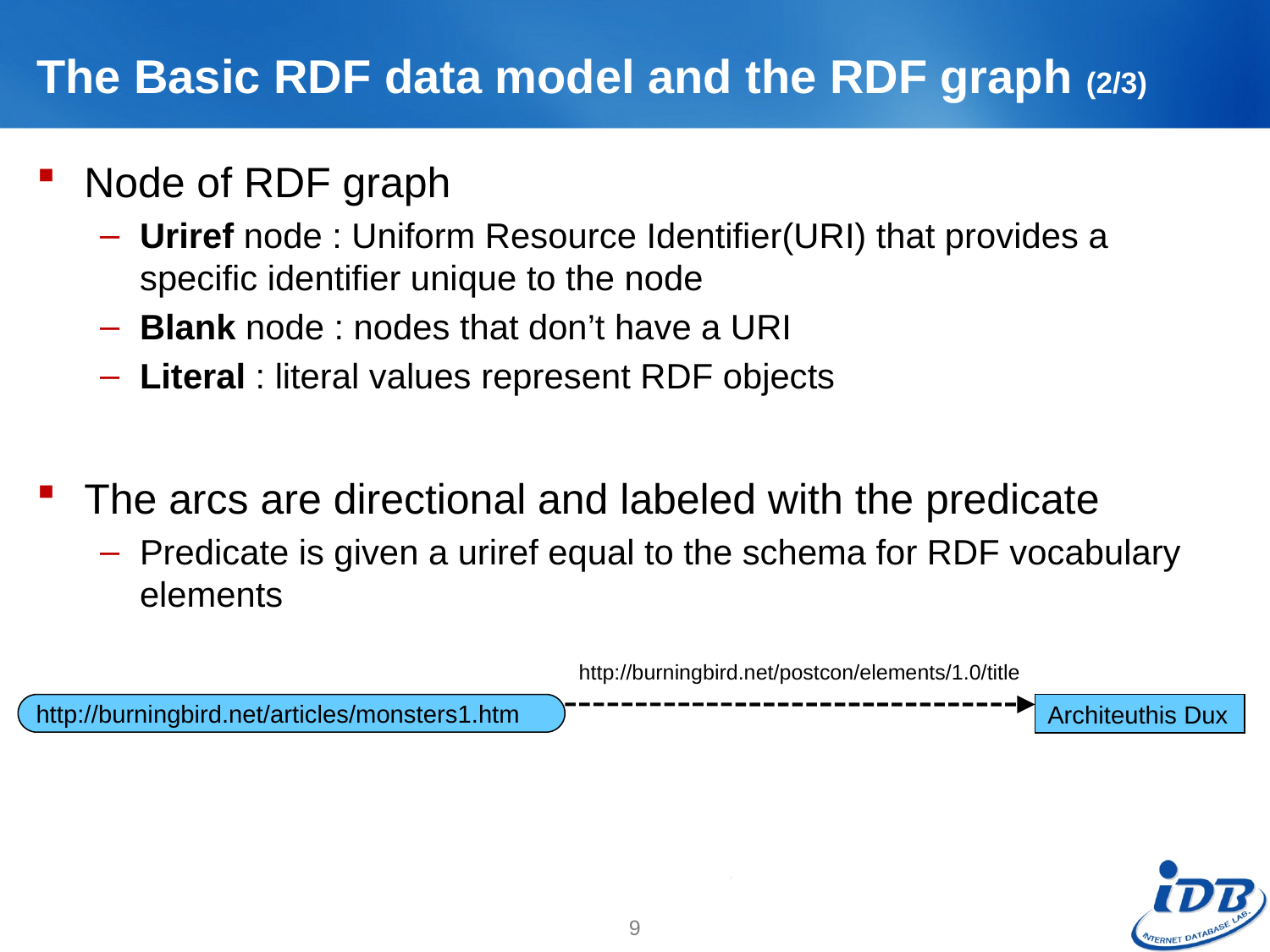

# The Basic RDF data model and the RDF graph (2/3)
Node of RDF graph
Uriref node : Uniform Resource Identifier(URI) that provides a specific identifier unique to the node
Blank node : nodes that don’t have a URI
Literal : literal values represent RDF objects

The arcs are directional and labeled with the predicate
Predicate is given a uriref equal to the schema for RDF vocabulary elements

http://burningbird.net/postcon/elements/1.0/title
http://burningbird.net/articles/monsters1.htm
Architeuthis Dux

9